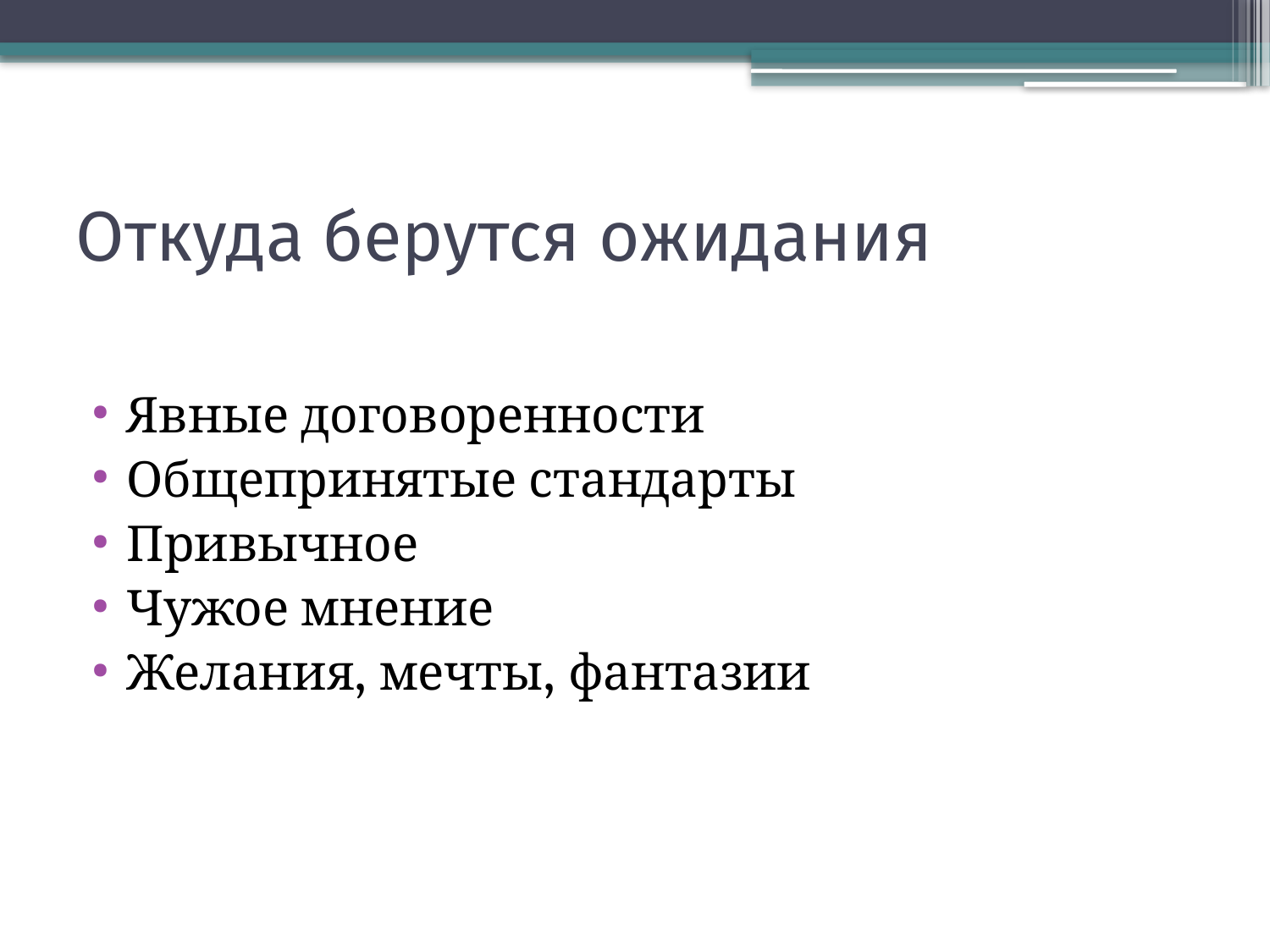

# Откуда берутся ожидания

Явные договоренности
Общепринятые стандарты
Привычное
Чужое мнение
Желания, мечты, фантазии